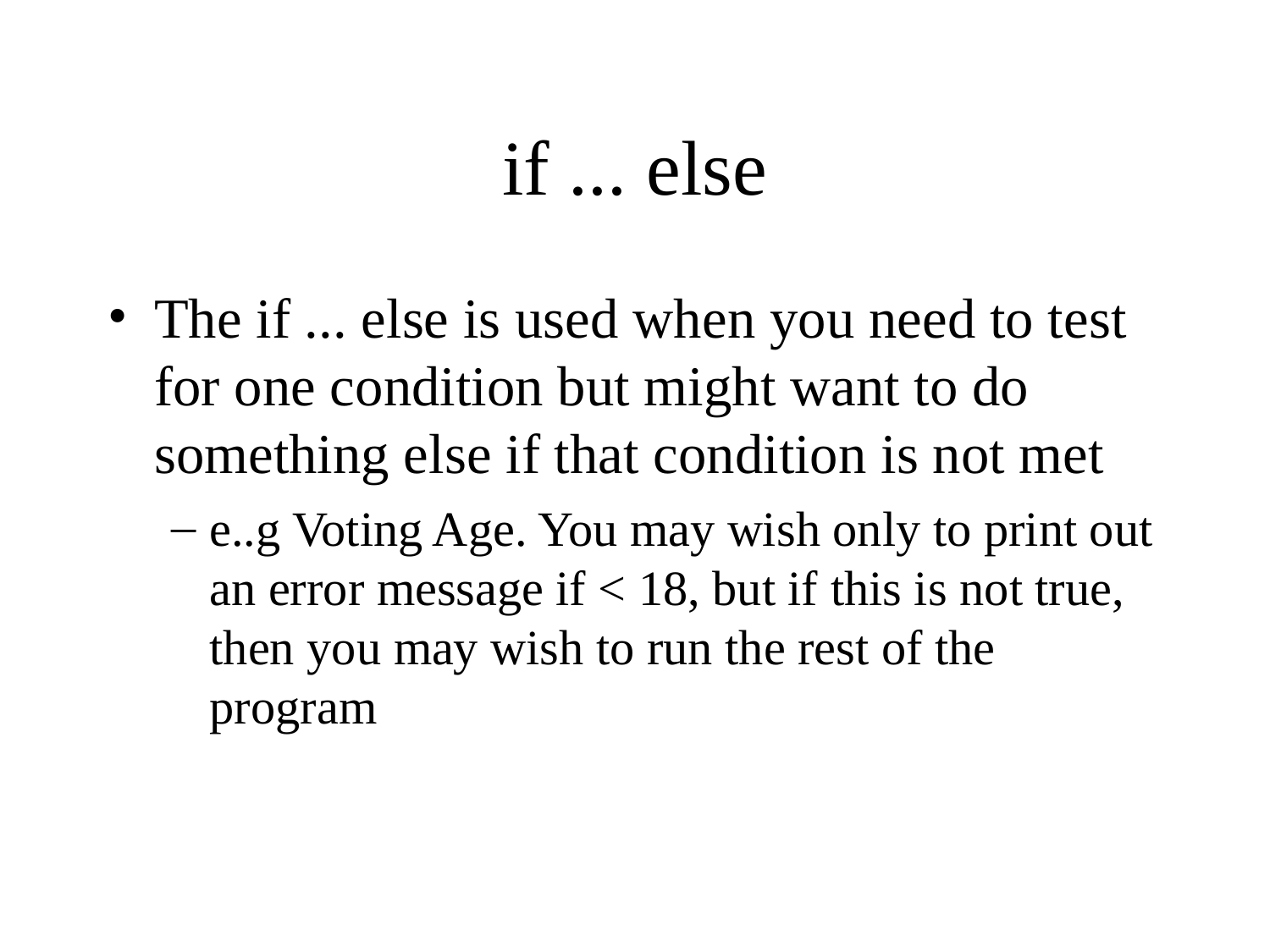

if ... else
The if ... else is used when you need to test for one condition but might want to do something else if that condition is not met
e..g Voting Age. You may wish only to print out an error message if < 18, but if this is not true, then you may wish to run the rest of the program